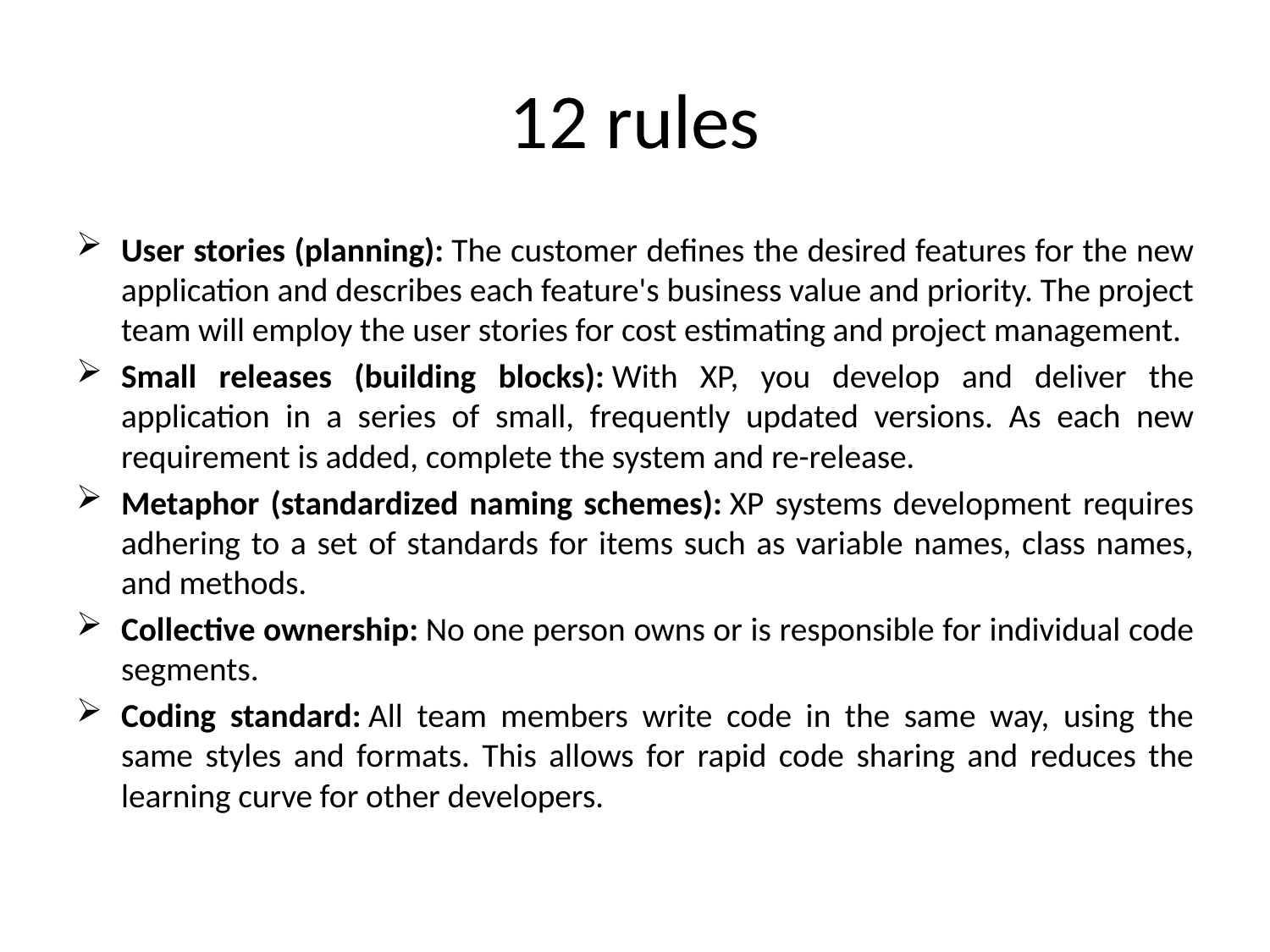

# 12 rules
User stories (planning): The customer defines the desired features for the new application and describes each feature's business value and priority. The project team will employ the user stories for cost estimating and project management.
Small releases (building blocks): With XP, you develop and deliver the application in a series of small, frequently updated versions. As each new requirement is added, complete the system and re-release.
Metaphor (standardized naming schemes): XP systems development requires adhering to a set of standards for items such as variable names, class names, and methods.
Collective ownership: No one person owns or is responsible for individual code segments.
Coding standard: All team members write code in the same way, using the same styles and formats. This allows for rapid code sharing and reduces the learning curve for other developers.